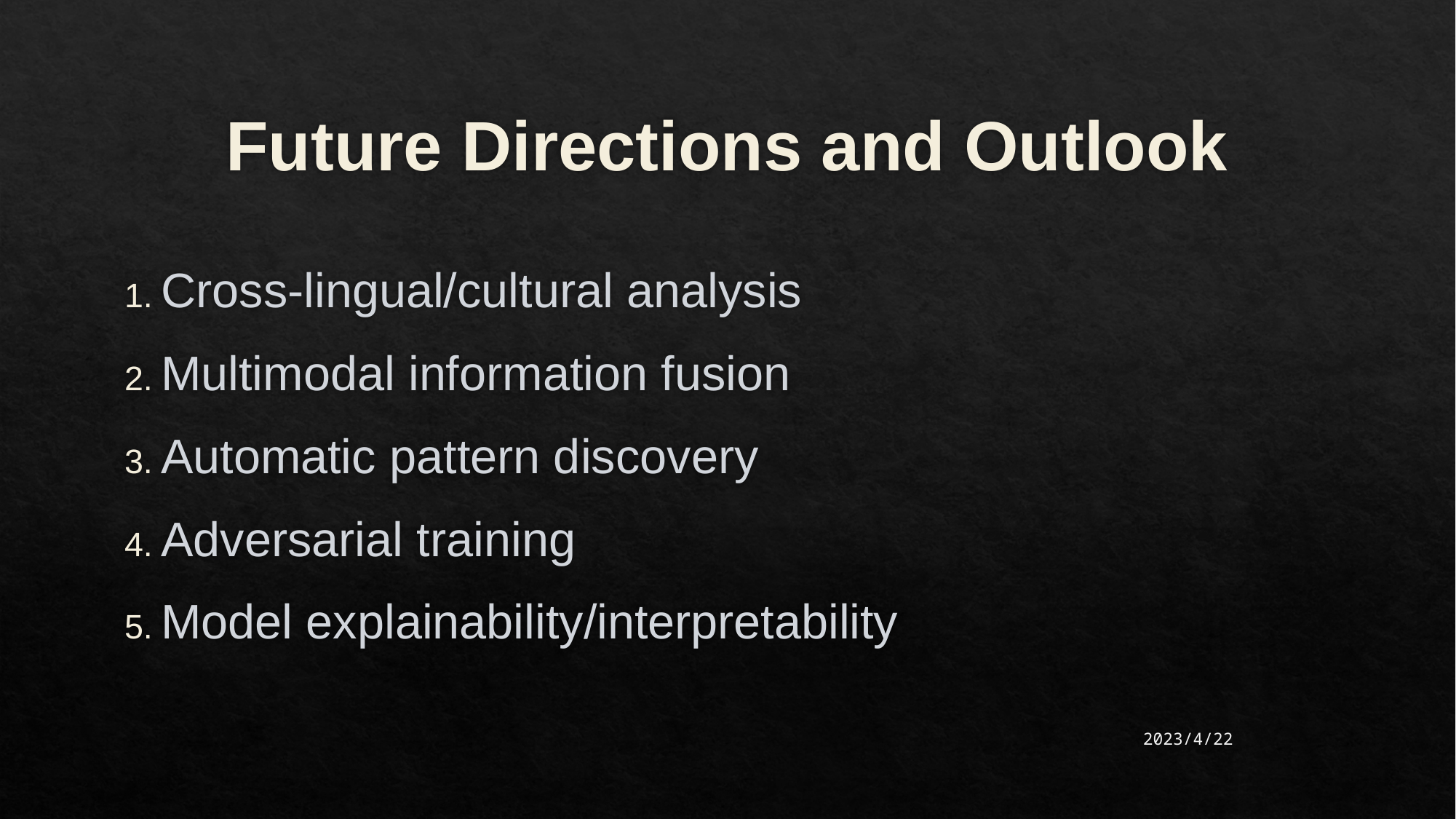

# Future Directions and Outlook
Cross-lingual/cultural analysis
Multimodal information fusion
Automatic pattern discovery
Adversarial training
Model explainability/interpretability

2023/4/22